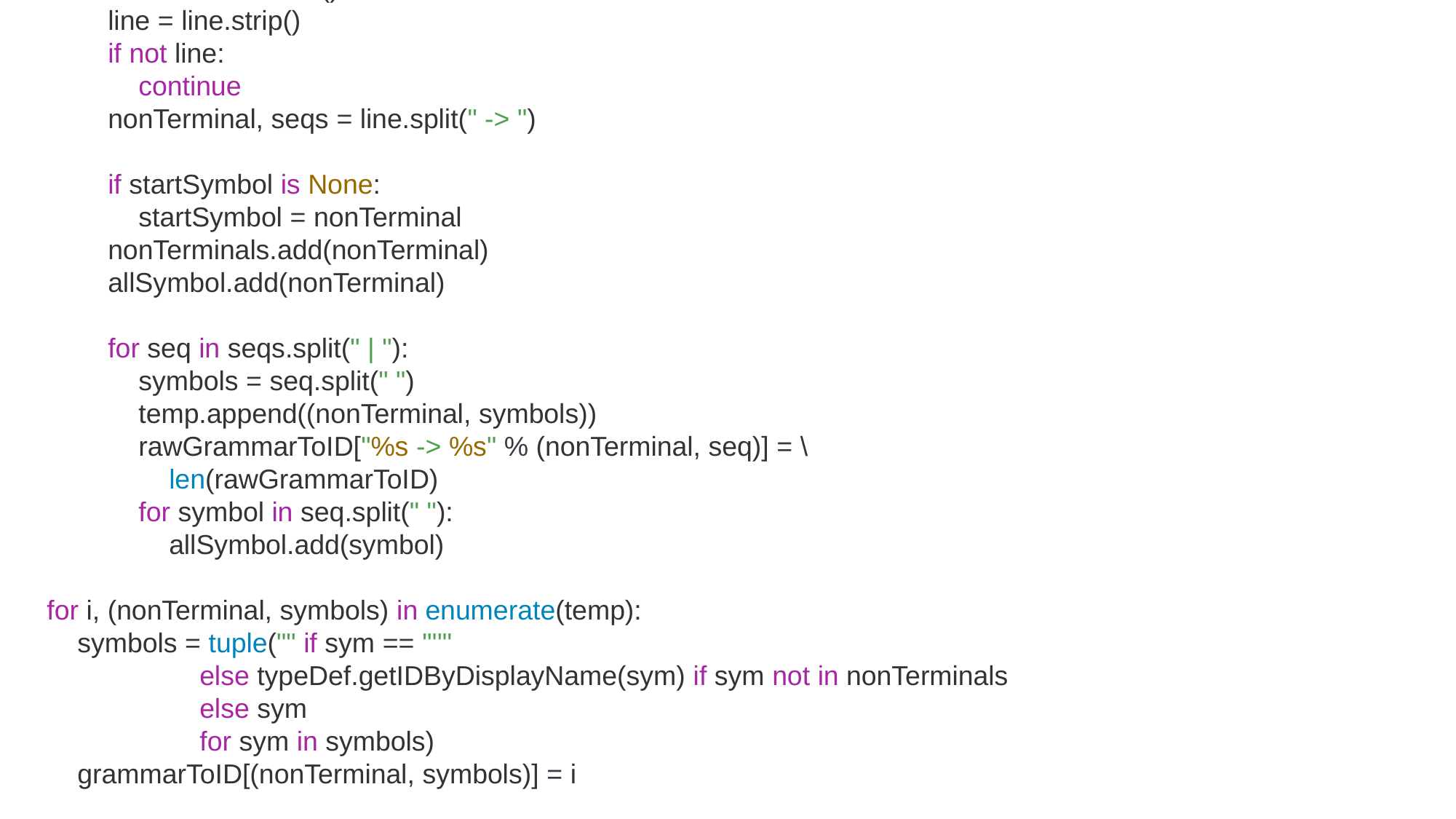

class ContextFreeGrammar:
    """
    production:
        nonTerminal -> sequence | sequence | ...

    The cfg parser will first split input to python tuples,
    record both nonTerminals and all symbols, and give ID to each production.
    Then using terminals = allSymbols - nonTerminals, we can get terminals.
    """
    SUBSTITUTE = "_"
    EOF = "$"
    @staticmethod
    def load(typeDef, fileName):
        """
        Given type definition and fileName, create and return a CFG object.
        """
        assert isinstance(typeDef, TypeDefinition)
        nonTerminals = set()
        allSymbol = set()
        grammarToID = {}
        rawGrammarToID = {}
        startSymbol = None
        temp = []
        with open(fileName, "r") as f:
            for line in f.readlines():
                line = line.strip()
                if not line:
                    continue
                nonTerminal, seqs = line.split(" -> ")
                if startSymbol is None:
                    startSymbol = nonTerminal
                nonTerminals.add(nonTerminal)
                allSymbol.add(nonTerminal)
                for seq in seqs.split(" | "):
                    symbols = seq.split(" ")
                    temp.append((nonTerminal, symbols))
                    rawGrammarToID["%s -> %s" % (nonTerminal, seq)] = \
                        len(rawGrammarToID)
                    for symbol in seq.split(" "):
                        allSymbol.add(symbol)
        for i, (nonTerminal, symbols) in enumerate(temp):
            symbols = tuple("" if sym == "''"
                            else typeDef.getIDByDisplayName(sym) if sym not in nonTerminals
                            else sym
                            for sym in symbols)
            grammarToID[(nonTerminal, symbols)] = i
        terminals = {typeDef.getIDByDisplayName(_)
                     for _ in allSymbol - nonTerminals if _ != "''"}
        return ContextFreeGrammar(typeDef, terminals, nonTerminals,
                                  startSymbol, grammarToID, rawGrammarToID)